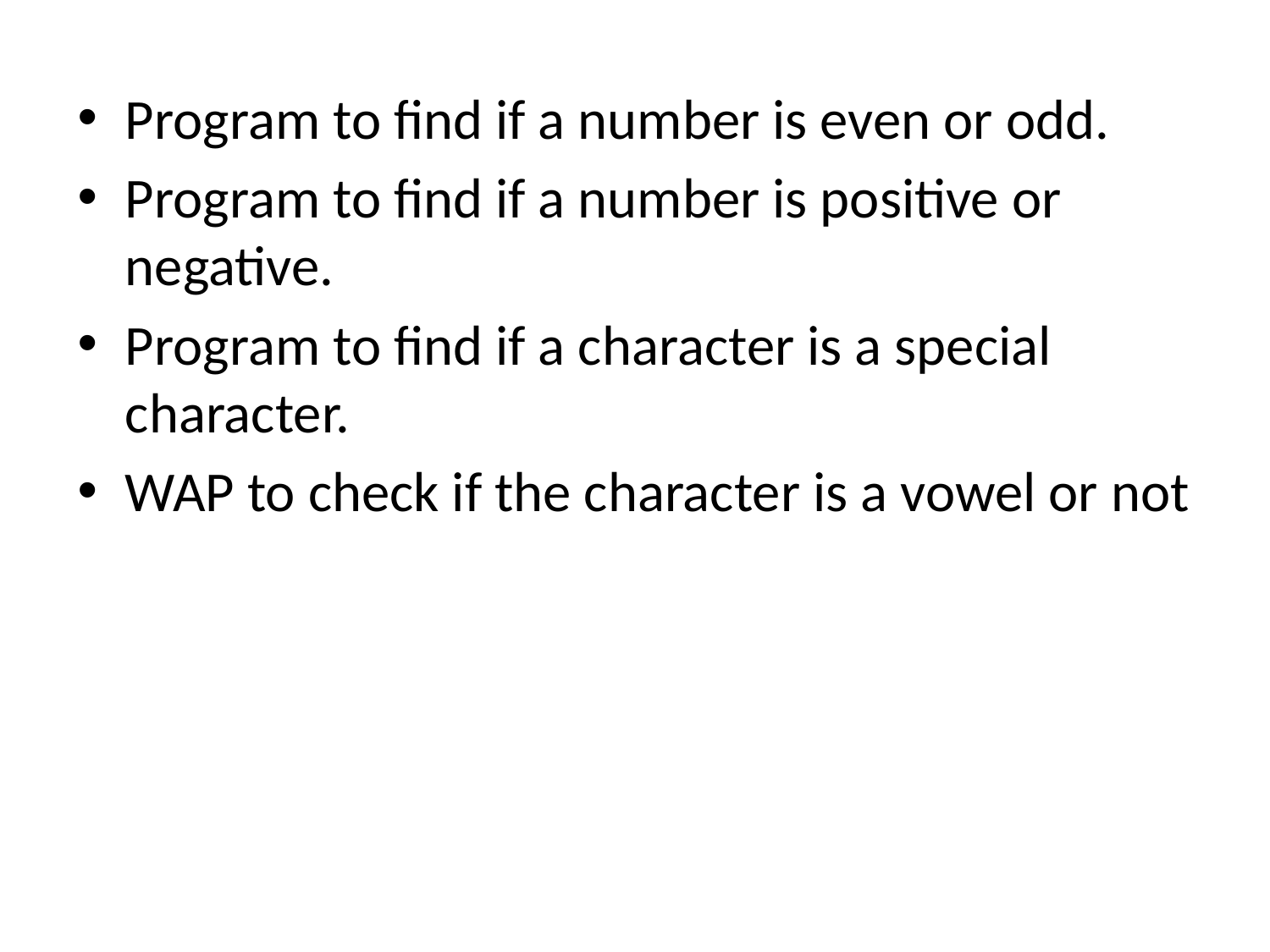

Program to find if a number is even or odd.
Program to find if a number is positive or negative.
Program to find if a character is a special character.
WAP to check if the character is a vowel or not